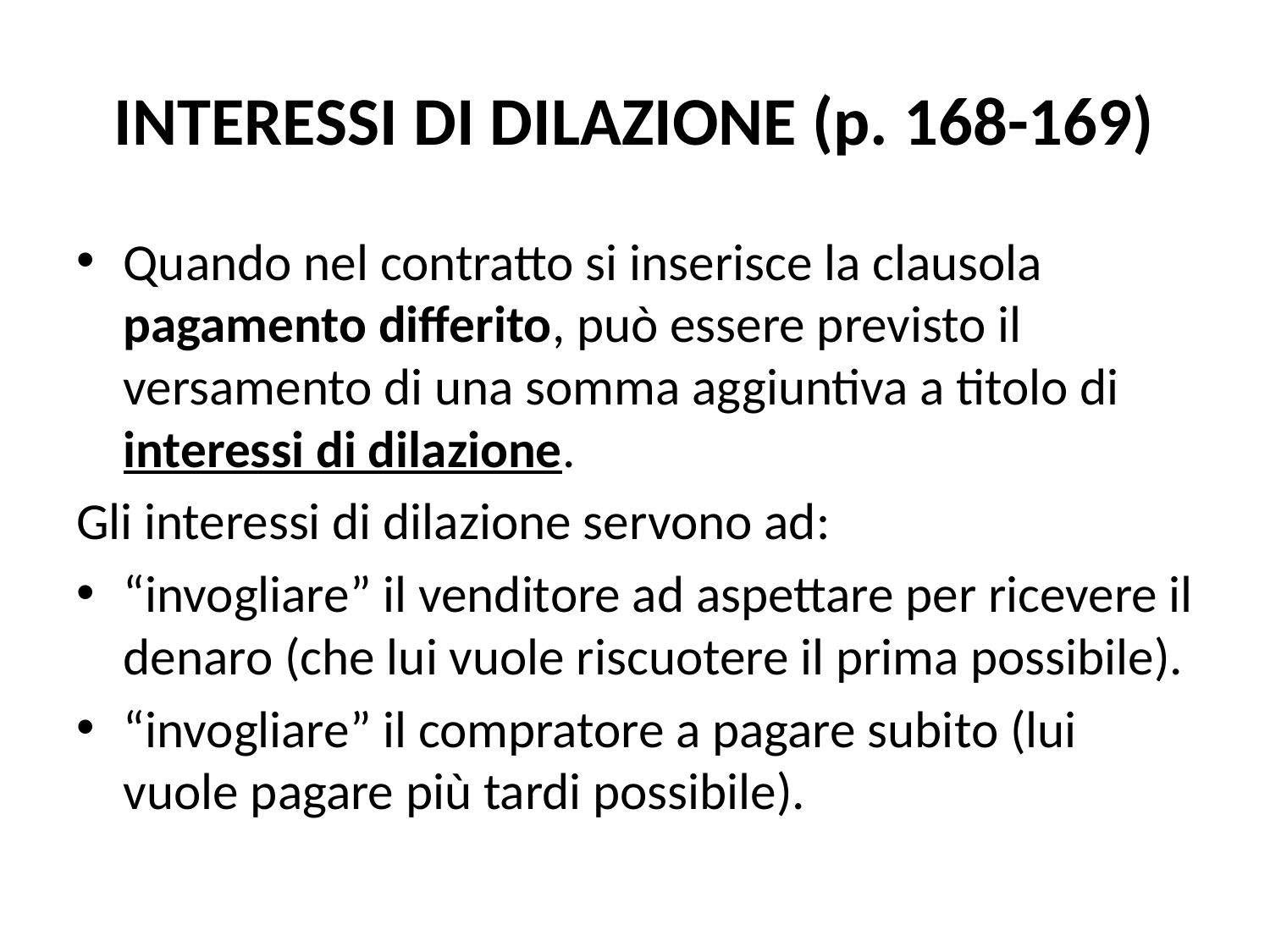

# INTERESSI DI DILAZIONE (p. 168-169)
Quando nel contratto si inserisce la clausola pagamento differito, può essere previsto il versamento di una somma aggiuntiva a titolo di interessi di dilazione.
Gli interessi di dilazione servono ad:
“invogliare” il venditore ad aspettare per ricevere il denaro (che lui vuole riscuotere il prima possibile).
“invogliare” il compratore a pagare subito (lui vuole pagare più tardi possibile).